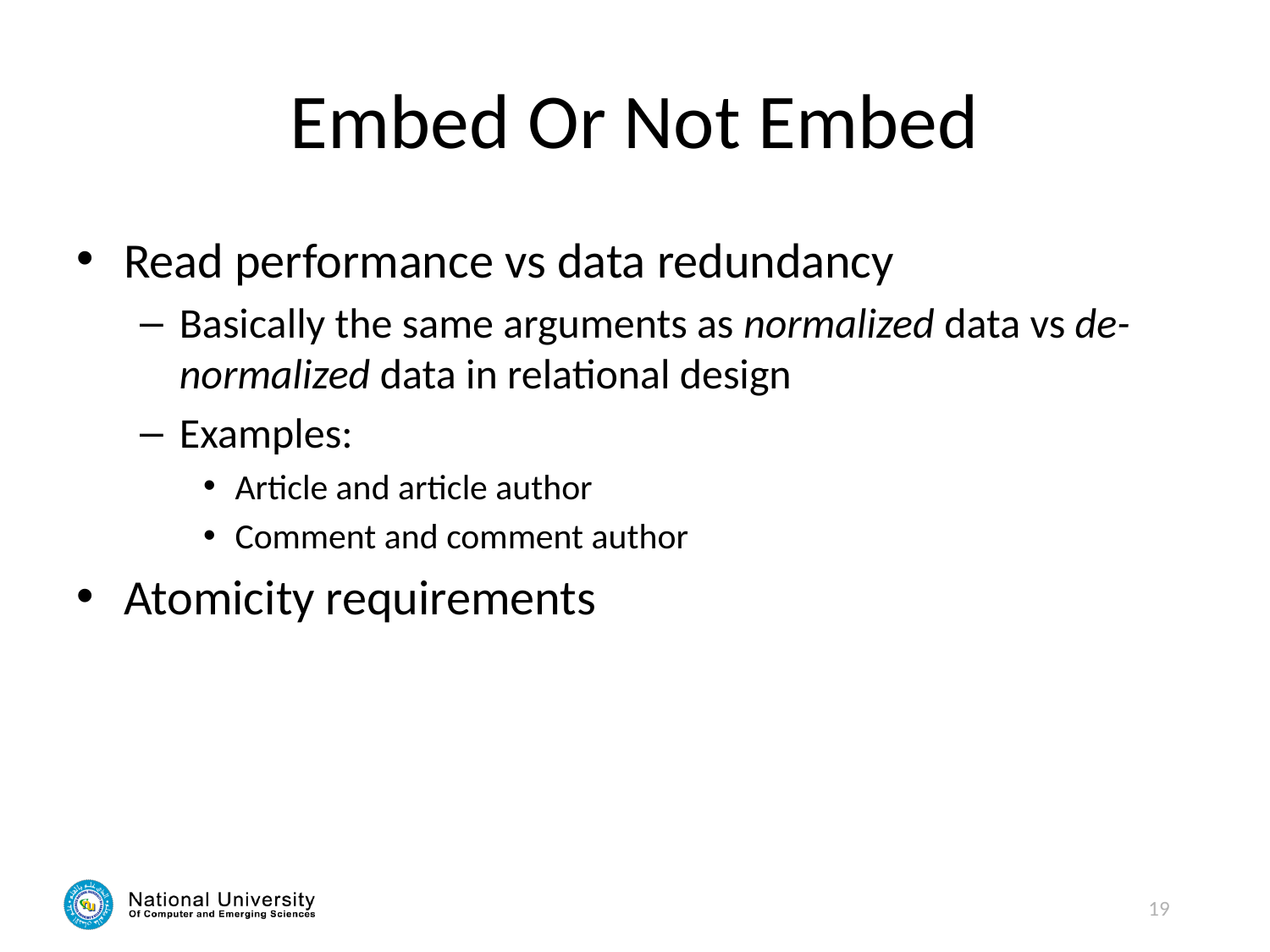

# Embed Or Not Embed
Read performance vs data redundancy
Basically the same arguments as normalized data vs de-normalized data in relational design
Examples:
Article and article author
Comment and comment author
Atomicity requirements
19